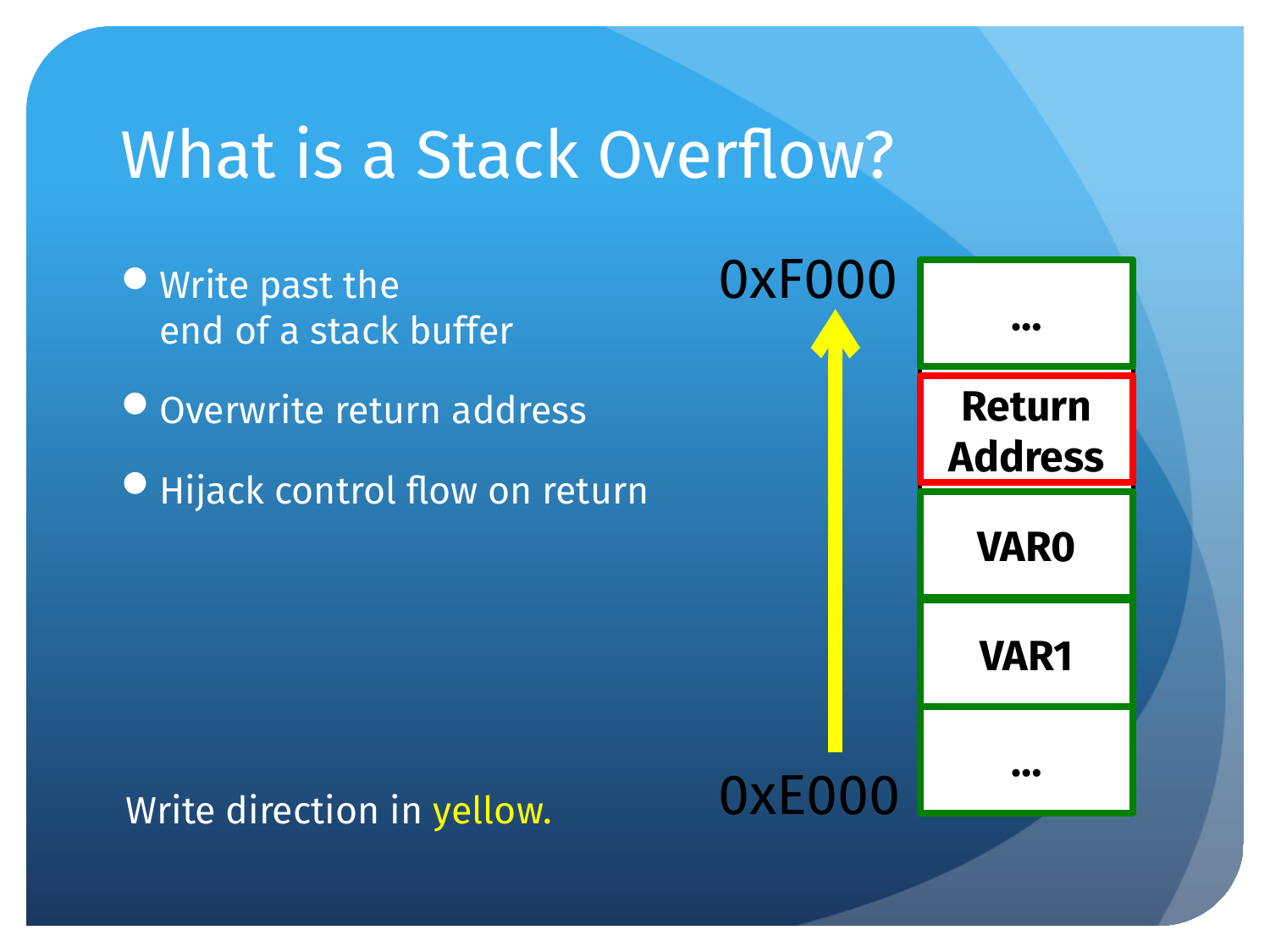

# What is a Stack Overflow?
0xF000
Write past the
end of a stack buffer
Overwrite return address
Hijack control flow on return

Write direction in yellow.

…
Return Address
VAR0
VAR1
…
0xE000